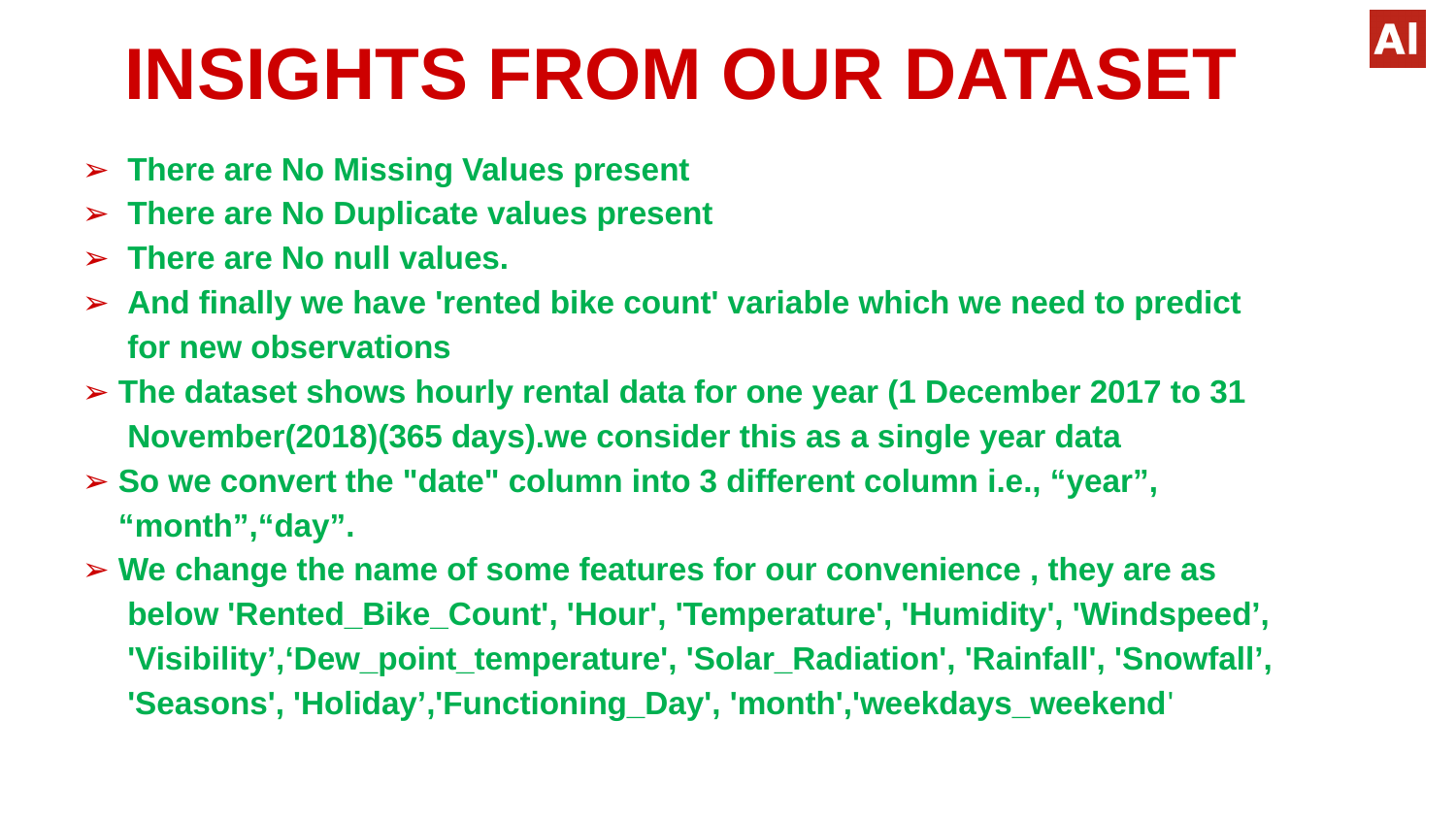

# INSIGHTS FROM OUR DATASET
➢  There are No Missing Values present
➢  There are No Duplicate values present
➢  There are No null values.
➢  And finally we have 'rented bike count' variable which we need to predict
     for new observations
➢ The dataset shows hourly rental data for one year (1 December 2017 to 31
     November(2018)(365 days).we consider this as a single year data
➢ So we convert the "date" column into 3 different column i.e., “year”,
    “month”,“day”.
➢ We change the name of some features for our convenience , they are as
     below 'Rented_Bike_Count', 'Hour', 'Temperature', 'Humidity', 'Windspeed’,
     'Visibility’,‘Dew_point_temperature', 'Solar_Radiation', 'Rainfall', 'Snowfall’,
     'Seasons', 'Holiday’,'Functioning_Day', 'month','weekdays_weekend'